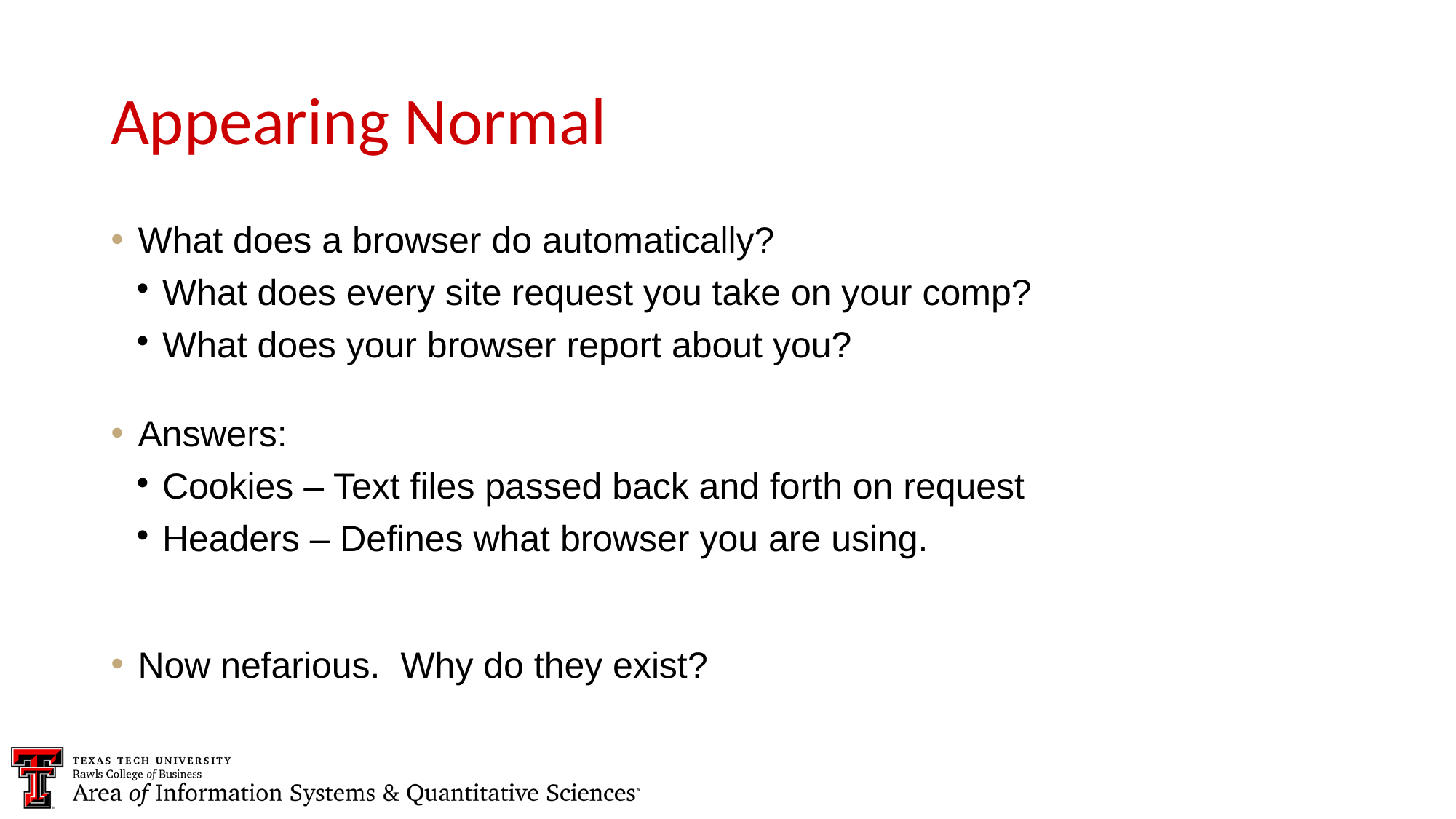

Appearing Normal
What does a browser do automatically?
What does every site request you take on your comp?
What does your browser report about you?
Answers:
Cookies – Text files passed back and forth on request
Headers – Defines what browser you are using.
Now nefarious.  Why do they exist?